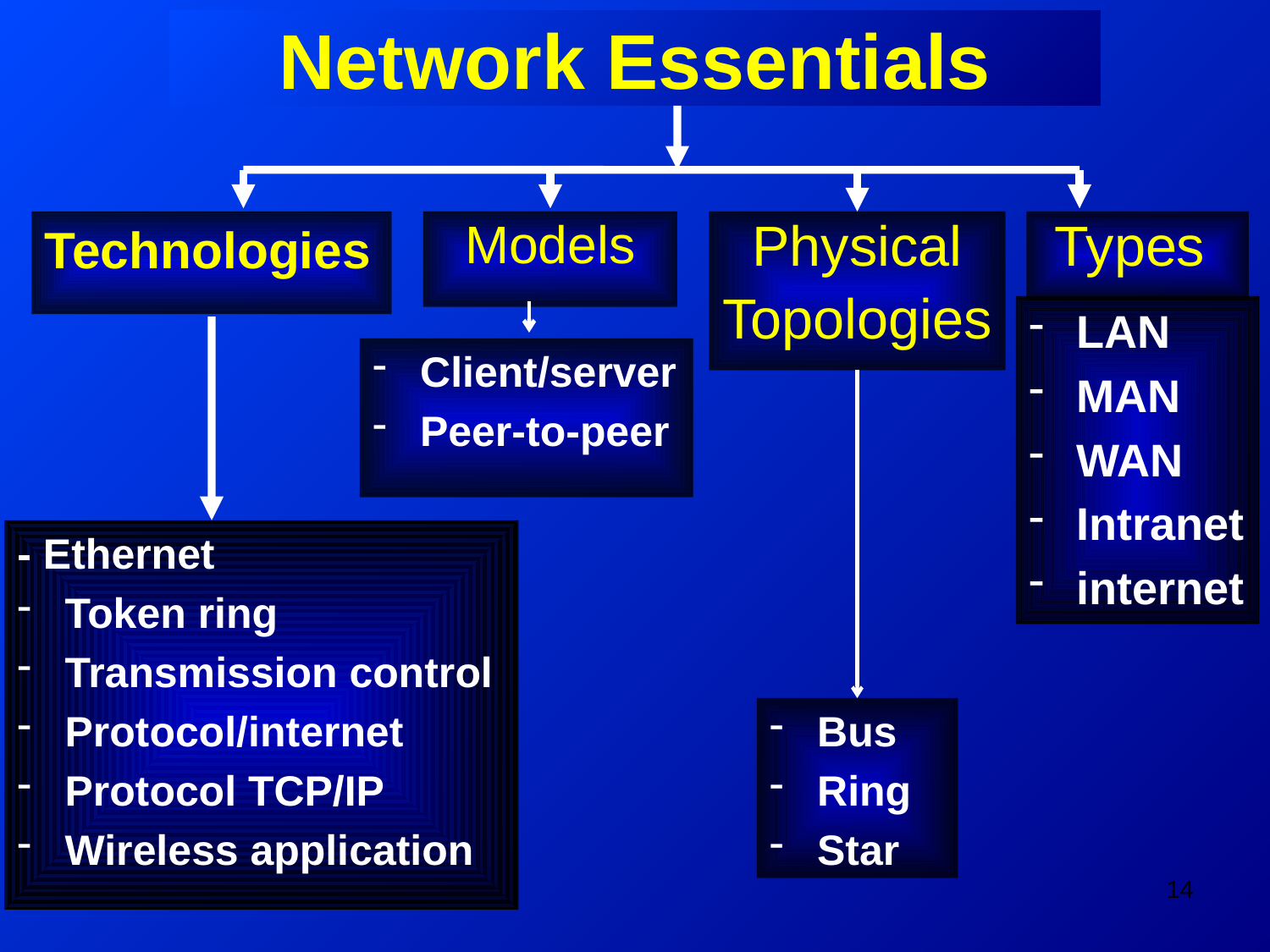

# Network Essentials

Models
Physical
Topologies

Types

Technologies
LAN
MAN
WAN
Intranet
internet

Client/server
Peer-to-peer

- Ethernet
Token ring
Transmission control
Protocol/internet
Protocol TCP/IP
Wireless application

Bus
Ring
Star

14